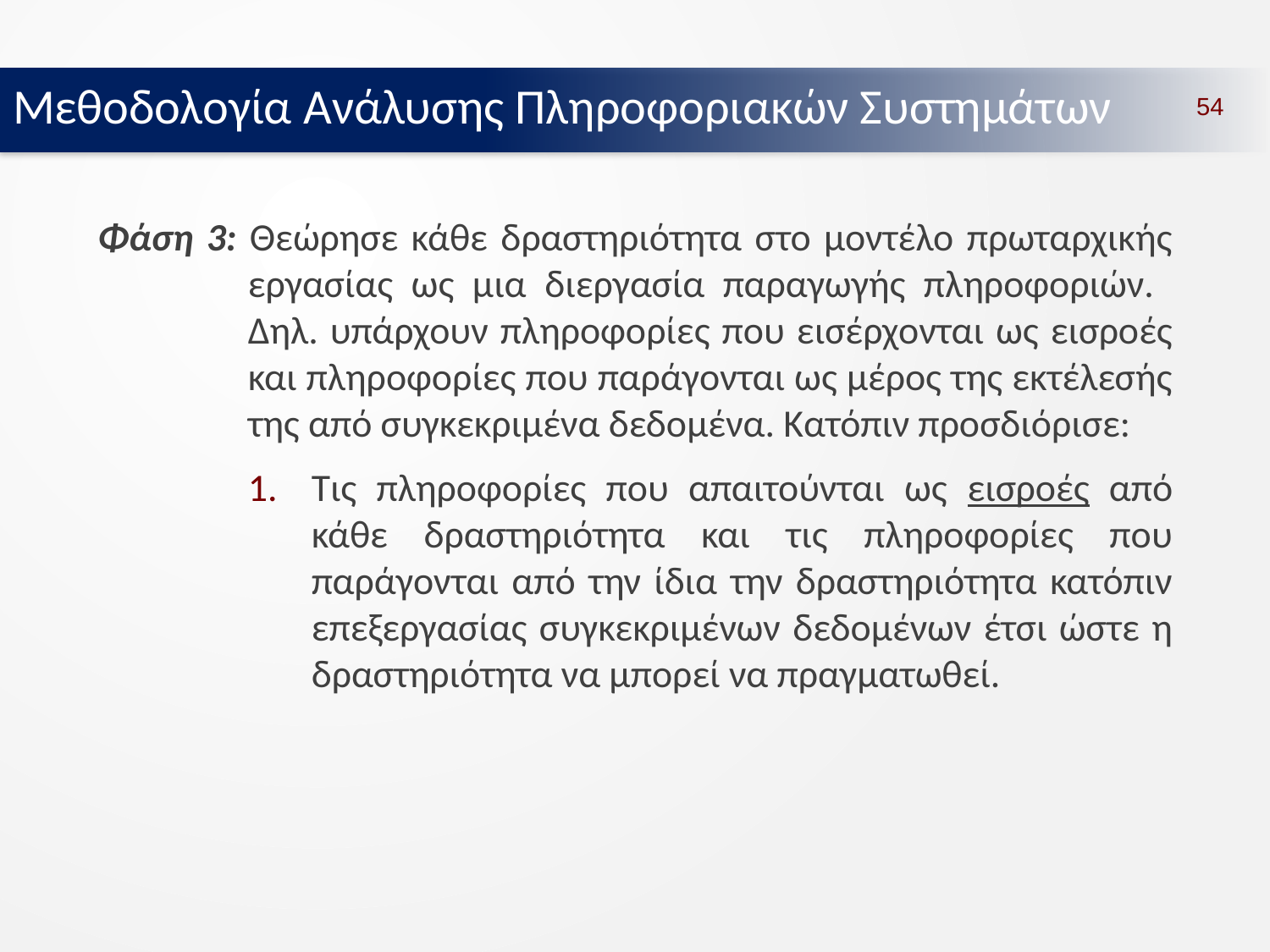

Μεθοδολογία Ανάλυσης Πληροφοριακών Συστημάτων
54
Φάση 3: Θεώρησε κάθε δραστηριότητα στο μοντέλο πρωταρχικής εργασίας ως μια διεργασία παραγωγής πληροφοριών.  Δηλ. υπάρχουν πληροφορίες που εισέρχονται ως εισροές και πληροφορίες που παράγονται ως μέρος της εκτέλεσής της από συγκεκριμένα δεδομένα. Κατόπιν προσδιόρισε:
Τις πληροφορίες που απαιτούνται ως εισροές από κάθε δραστηριότητα και τις πληροφορίες που παράγονται από την ίδια την δραστηριότητα κατόπιν επεξεργασίας συγκεκριμένων δεδομένων έτσι ώστε η δραστηριότητα να μπορεί να πραγματωθεί.